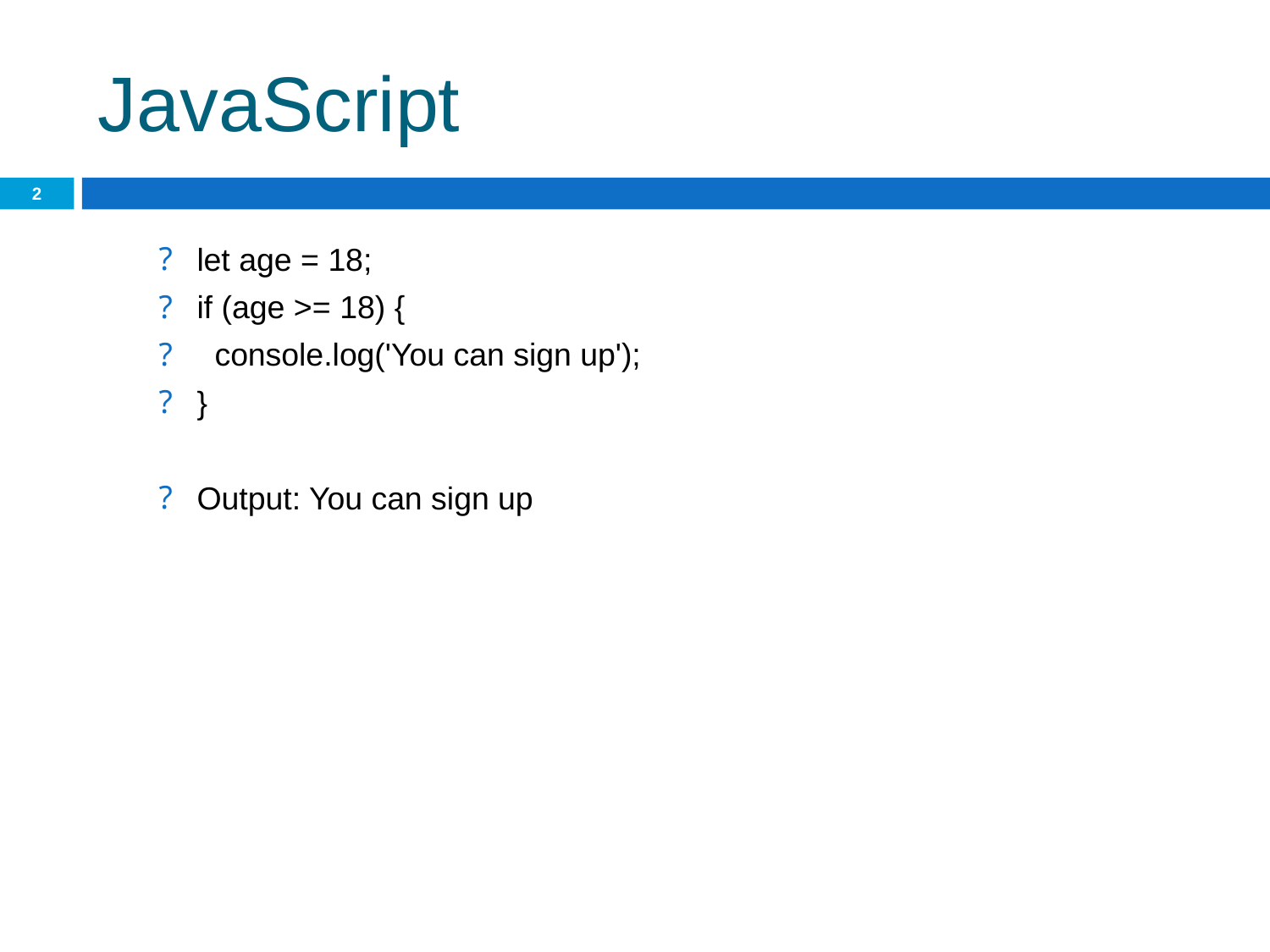

# JavaScript
2
let age = 18;
if (age >= 18) {
  console.log('You can sign up');
}

Output: You can sign up